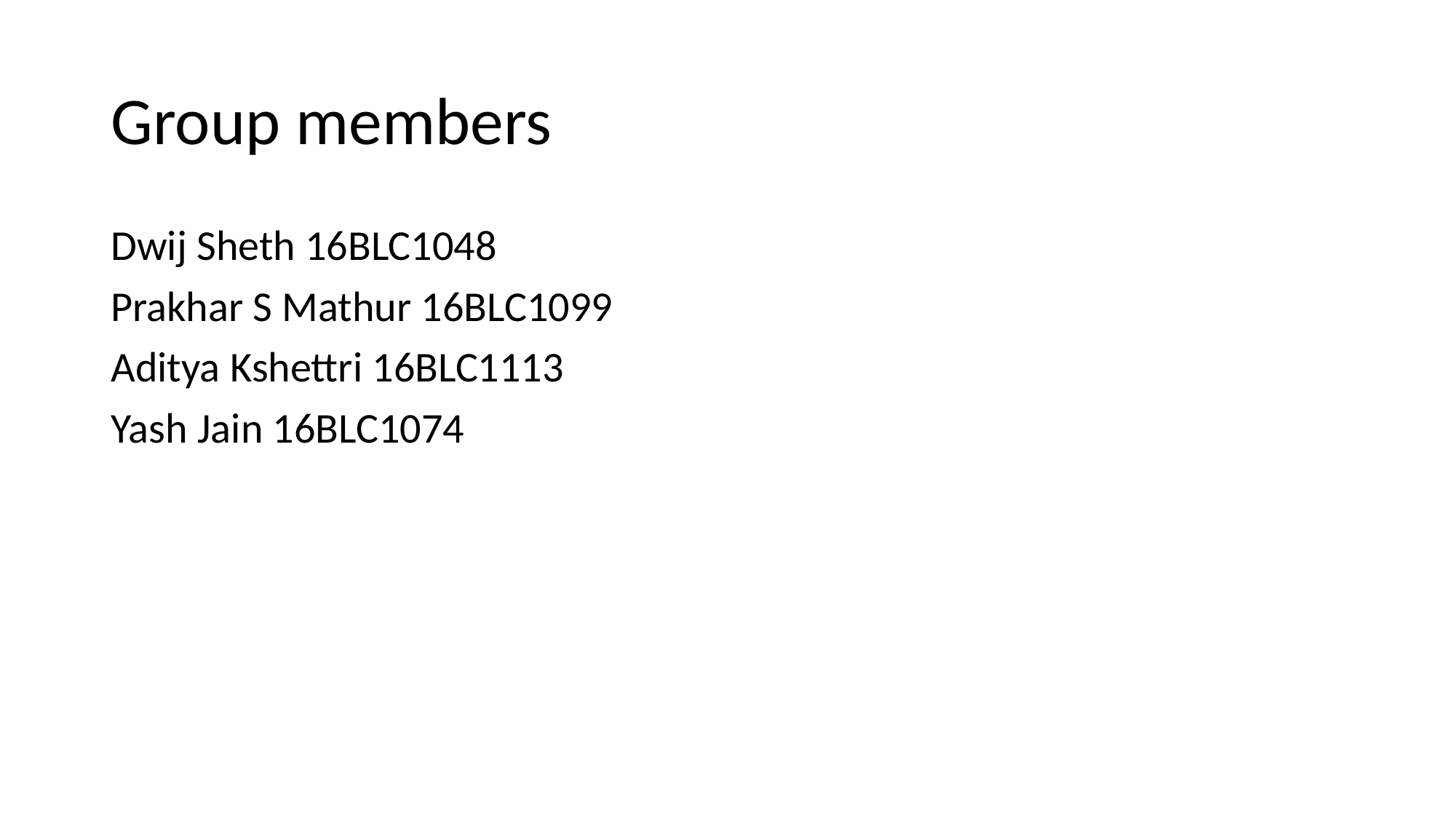

# Group members
Dwij Sheth 16BLC1048
Prakhar S Mathur 16BLC1099
Aditya Kshettri 16BLC1113
Yash Jain 16BLC1074